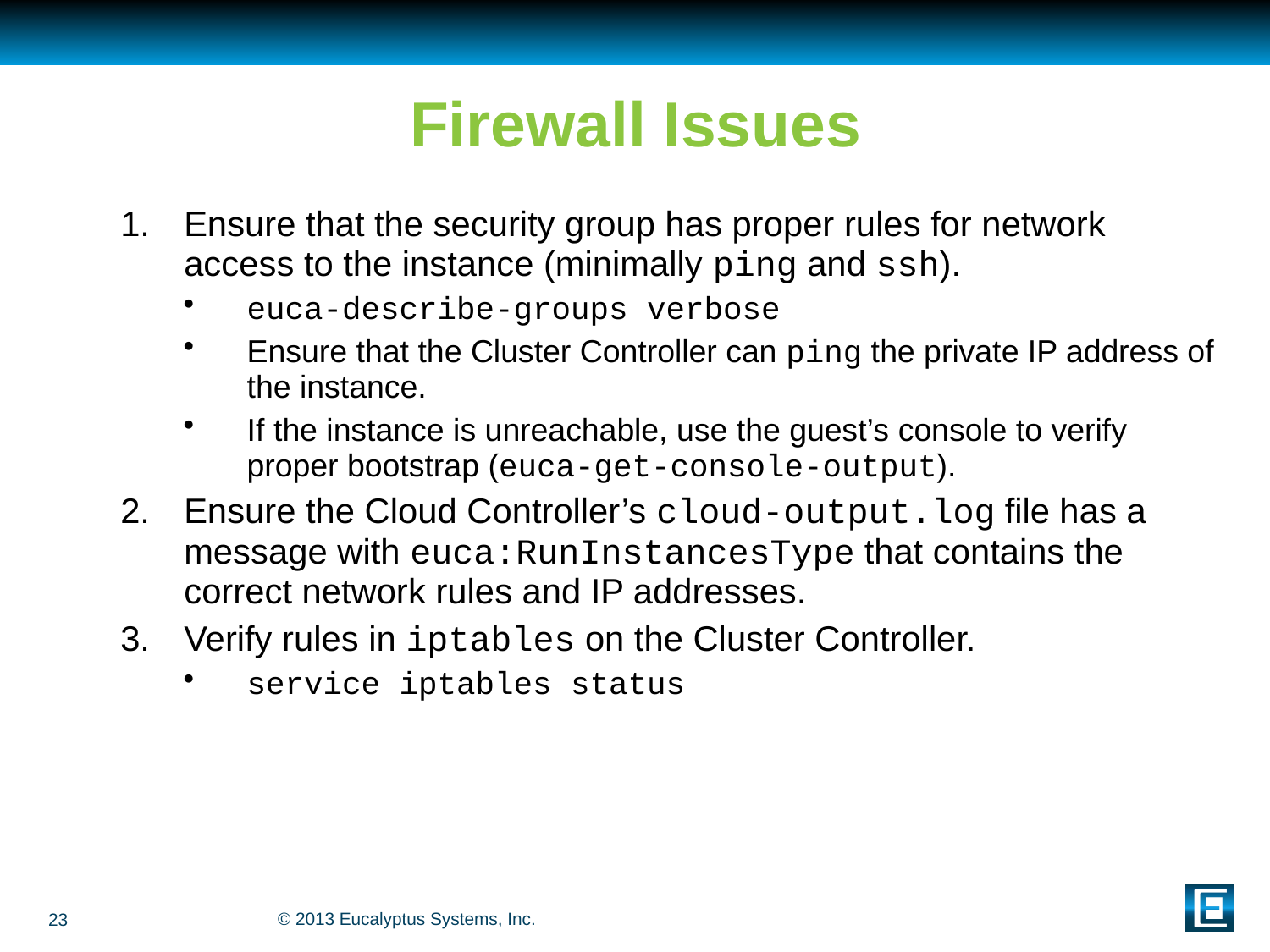

# Firewall Issues
Ensure that the security group has proper rules for network access to the instance (minimally ping and ssh).
euca-describe-groups verbose
Ensure that the Cluster Controller can ping the private IP address of the instance.
If the instance is unreachable, use the guest’s console to verify proper bootstrap (euca-get-console-output).
Ensure the Cloud Controller’s cloud-output.log file has a message with euca:RunInstancesType that contains the correct network rules and IP addresses.
Verify rules in iptables on the Cluster Controller.
service iptables status
23